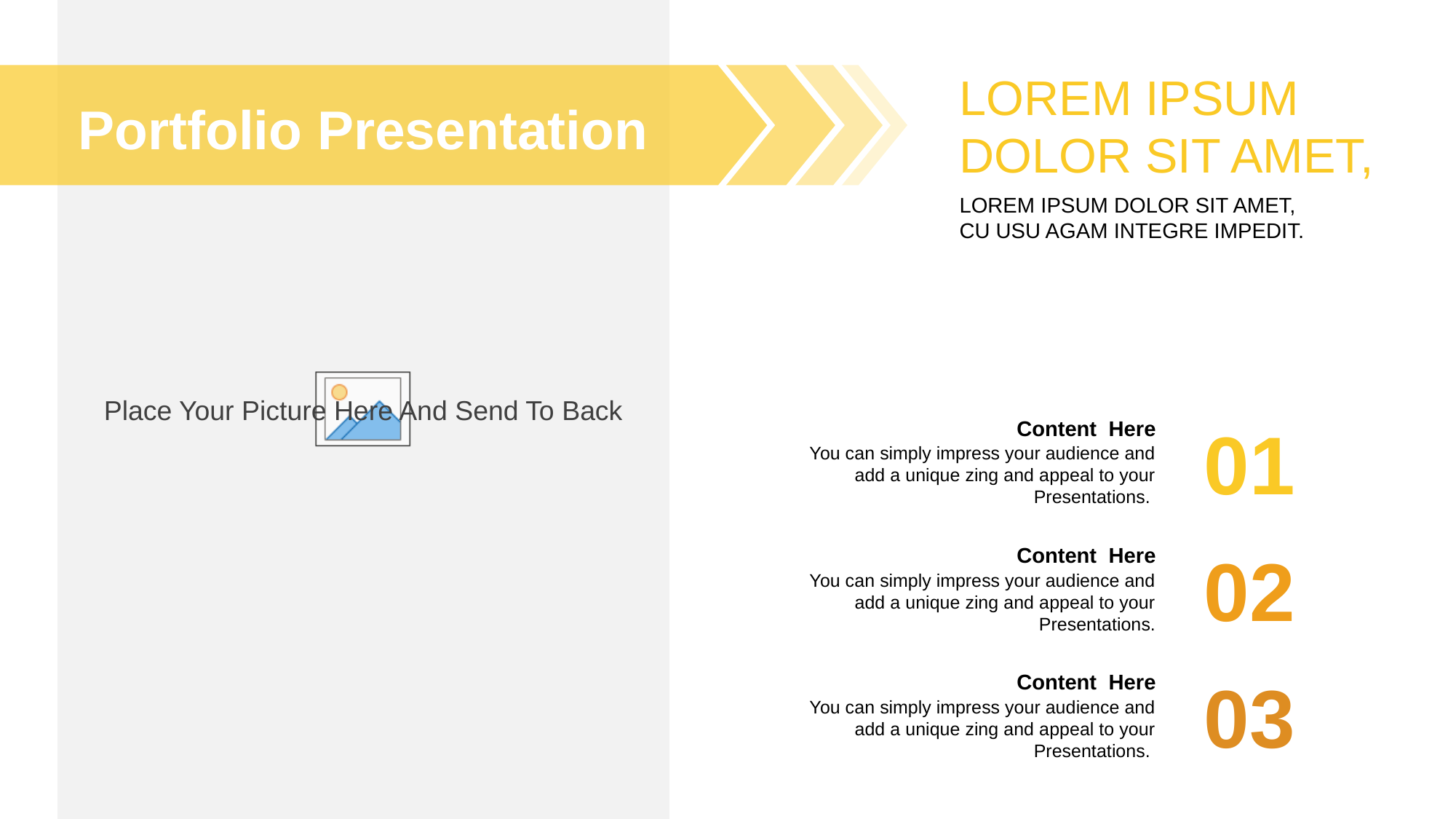

Portfolio Presentation
LOREM IPSUM
DOLOR SIT AMET,

LOREM IPSUM DOLOR SIT AMET,
CU USU AGAM INTEGRE IMPEDIT.
01
Content  Here
You can simply impress your audience and add a unique zing and appeal to your Presentations.
02
Content  Here
You can simply impress your audience and add a unique zing and appeal to your Presentations.
03
Content  Here
You can simply impress your audience and add a unique zing and appeal to your Presentations.